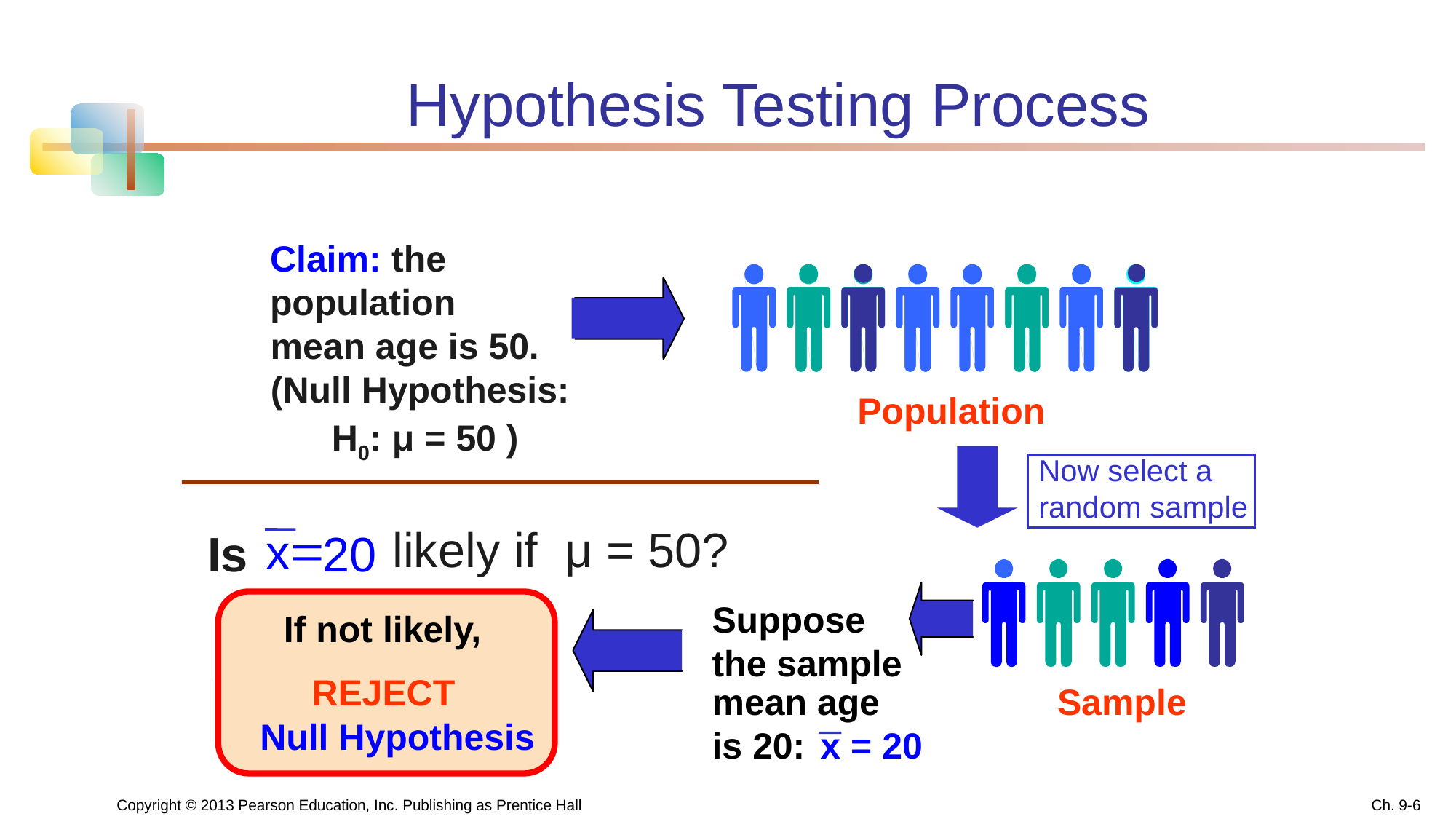

Hypothesis Testing Process
Claim: the

population

mean age is 50.
(Null Hypothesis:
Population
 H0: μ = 50 )

Now select a random sample

x
=
likely if  μ = 50?
Is
20

Suppose
the sample
If not likely,

REJECT
Sample
mean age
is 20:  x = 20
Null Hypothesis

Copyright © 2013 Pearson Education, Inc. Publishing as Prentice Hall
Ch. 9-6